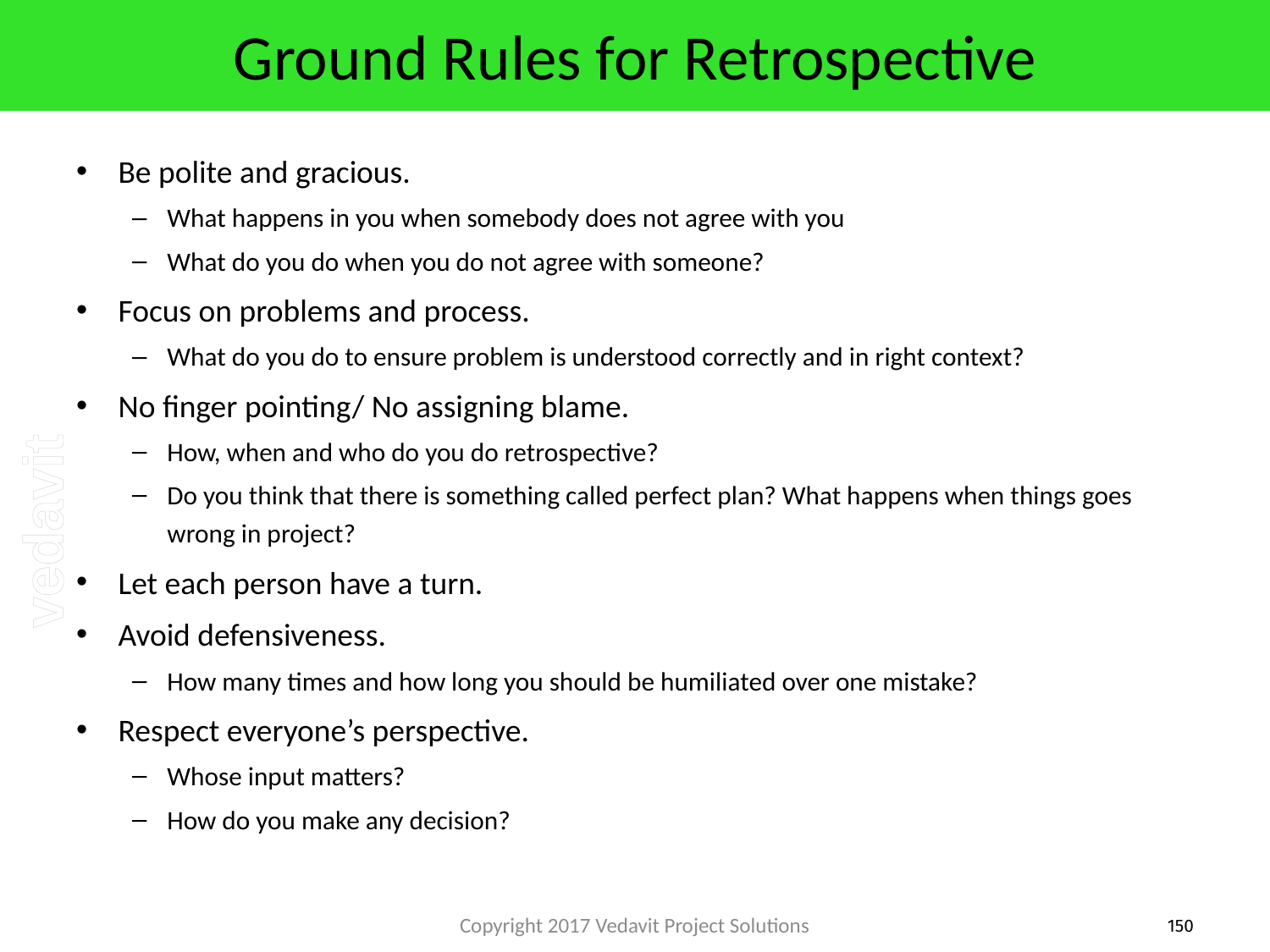

# Ground Rules for Retrospective
Be polite and gracious.
What happens in you when somebody does not agree with you
What do you do when you do not agree with someone?
Focus on problems and process.
What do you do to ensure problem is understood correctly and in right context?
No finger pointing/ No assigning blame.
How, when and who do you do retrospective?
Do you think that there is something called perfect plan? What happens when things goes wrong in project?
Let each person have a turn.
Avoid defensiveness.
How many times and how long you should be humiliated over one mistake?
Respect everyone’s perspective.
Whose input matters?
How do you make any decision?
Copyright 2017 Vedavit Project Solutions
150